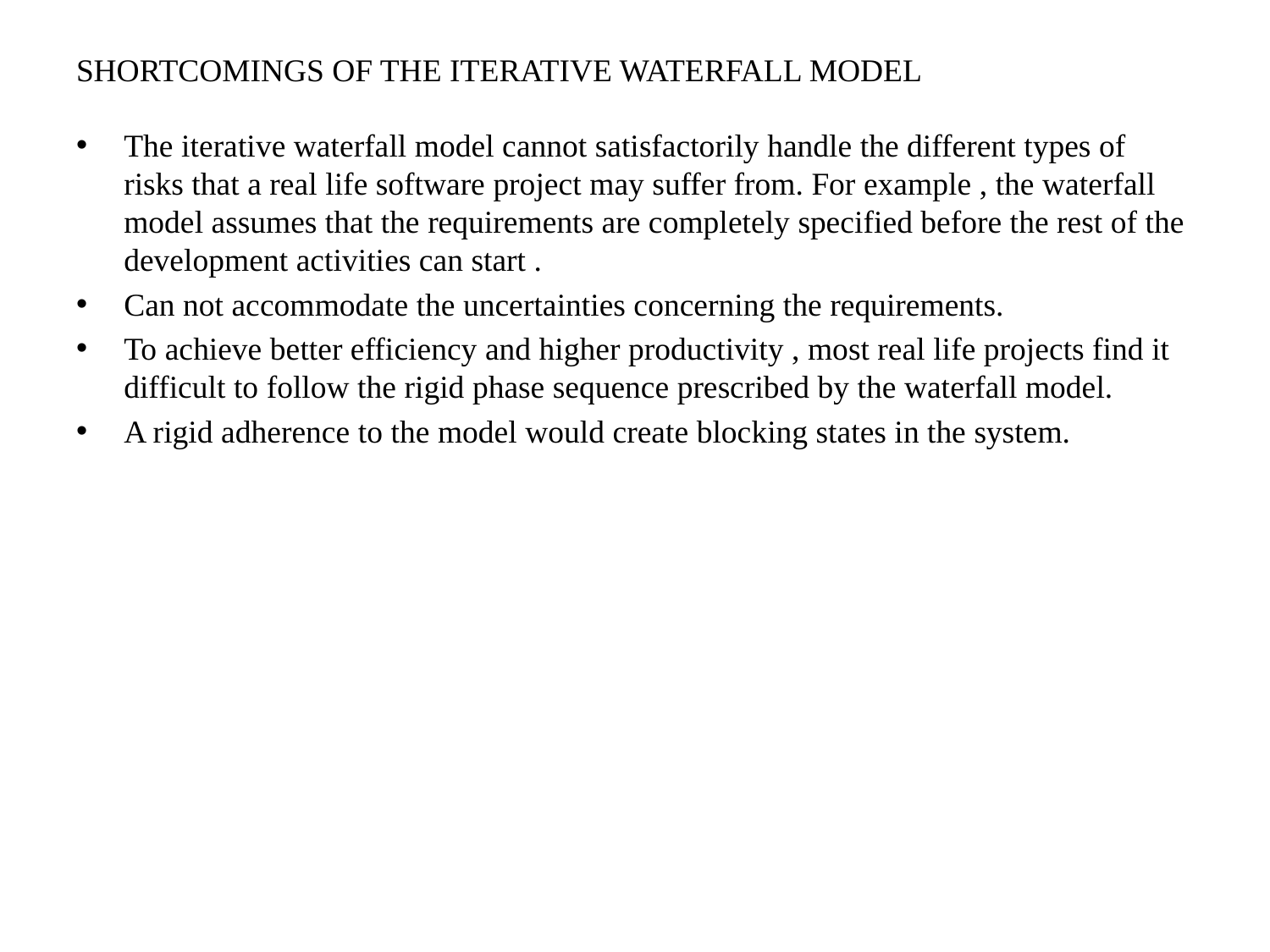

# SHORTCOMINGS OF THE ITERATIVE WATERFALL MODEL
The iterative waterfall model cannot satisfactorily handle the different types of risks that a real life software project may suffer from. For example , the waterfall model assumes that the requirements are completely specified before the rest of the development activities can start .
Can not accommodate the uncertainties concerning the requirements.
To achieve better efficiency and higher productivity , most real life projects find it difficult to follow the rigid phase sequence prescribed by the waterfall model.
A rigid adherence to the model would create blocking states in the system.